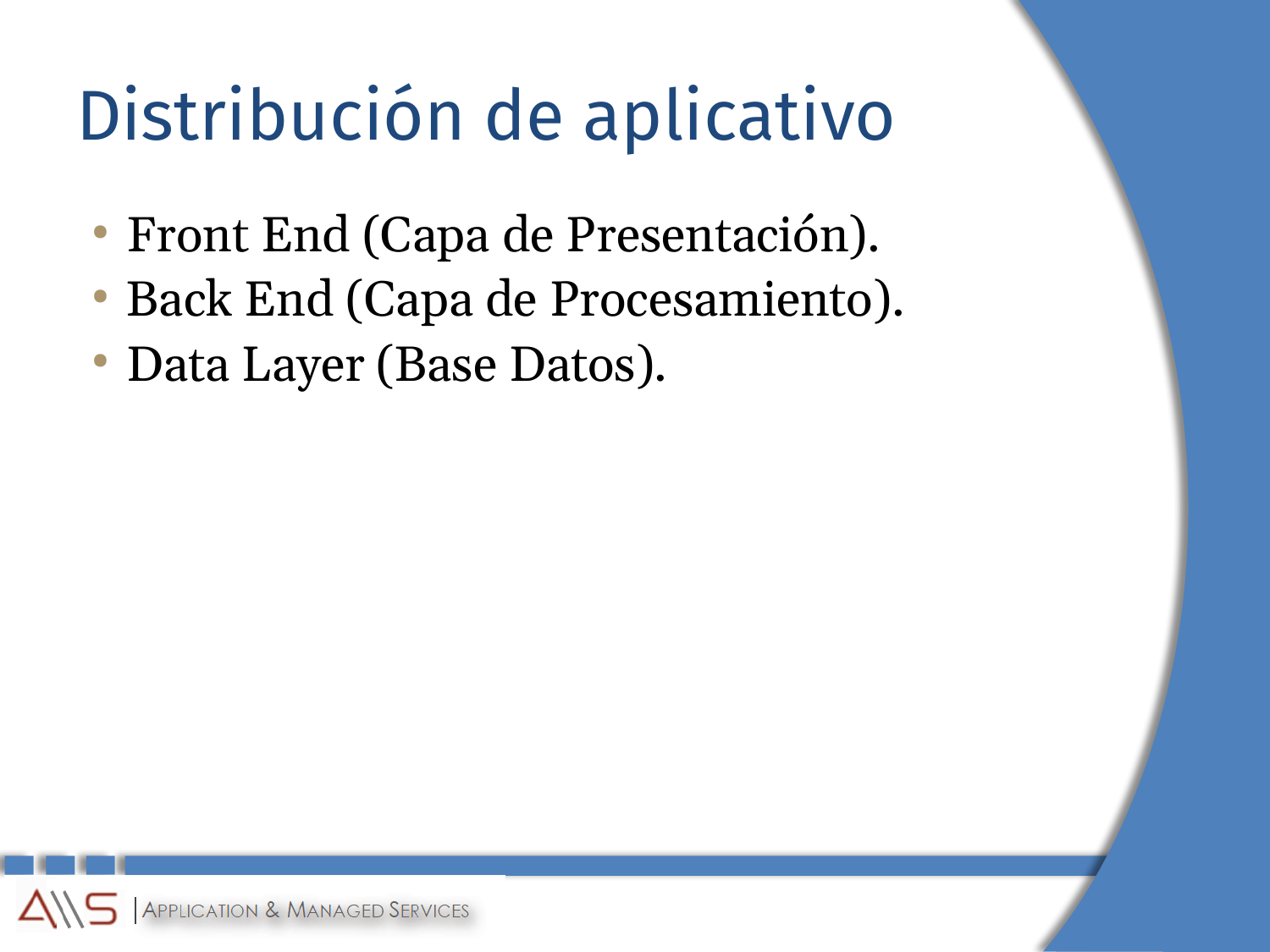

# Distribución de aplicativo
Front End (Capa de Presentación).
Back End (Capa de Procesamiento).
Data Layer (Base Datos).